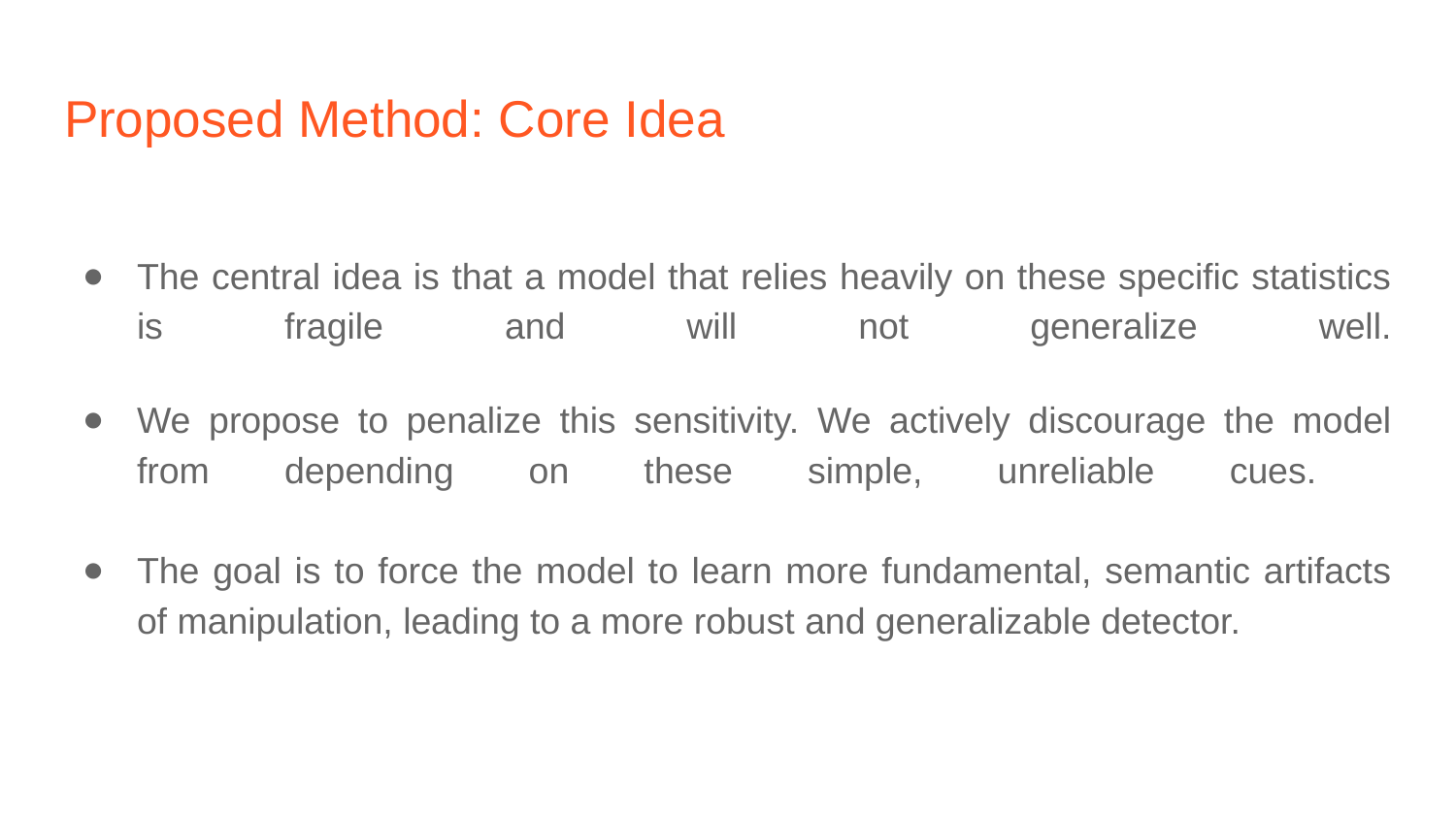

# Proposed Method: Core Idea
The central idea is that a model that relies heavily on these specific statistics is fragile and will not generalize well.
We propose to penalize this sensitivity. We actively discourage the model from depending on these simple, unreliable cues.
The goal is to force the model to learn more fundamental, semantic artifacts of manipulation, leading to a more robust and generalizable detector.